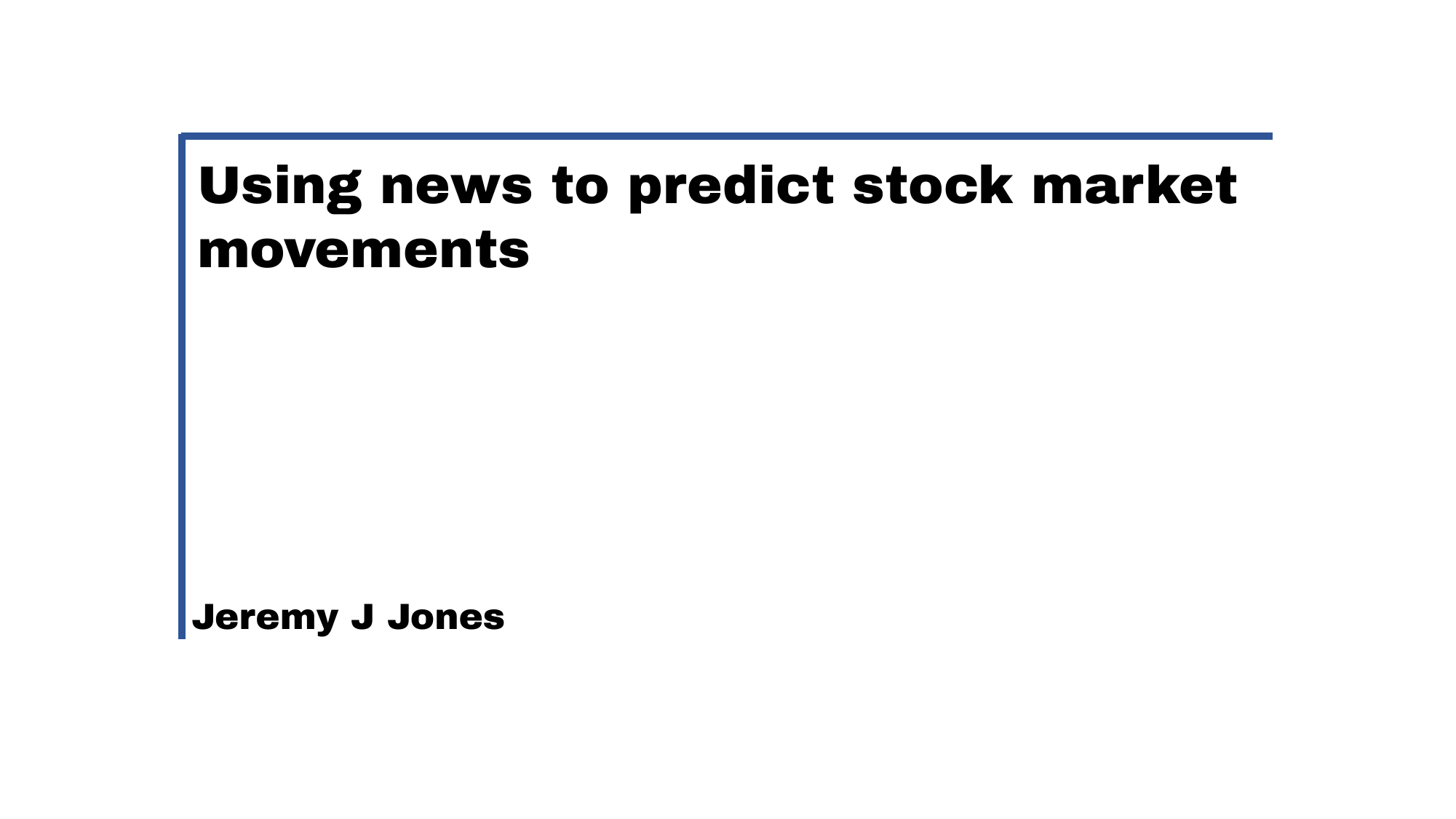

Using news to predict stock market movements
Jeremy J Jones